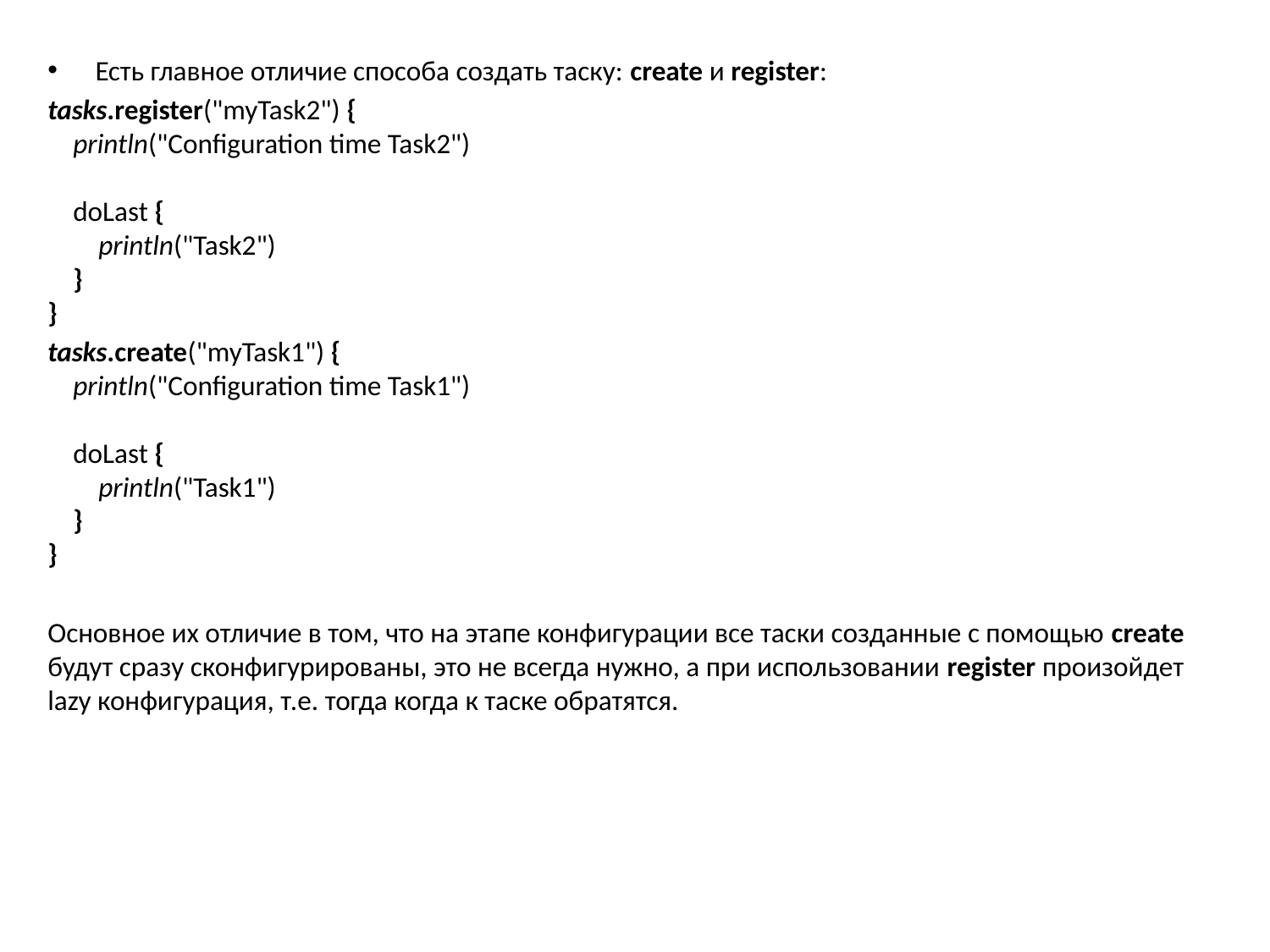

Есть главное отличие способа создать таску: create и register:
tasks.register("myTask2") {
    println("Configuration time Task2")
    doLast {
        println("Task2")
    }
}
tasks.create("myTask1") {
    println("Configuration time Task1")
    doLast {
        println("Task1")
    }
}

Основное их отличие в том, что на этапе конфигурации все таски созданные с помощью create будут сразу сконфигурированы, это не всегда нужно, а при использовании register произойдет lazy конфигурация, т.е. тогда когда к таске обратятся.